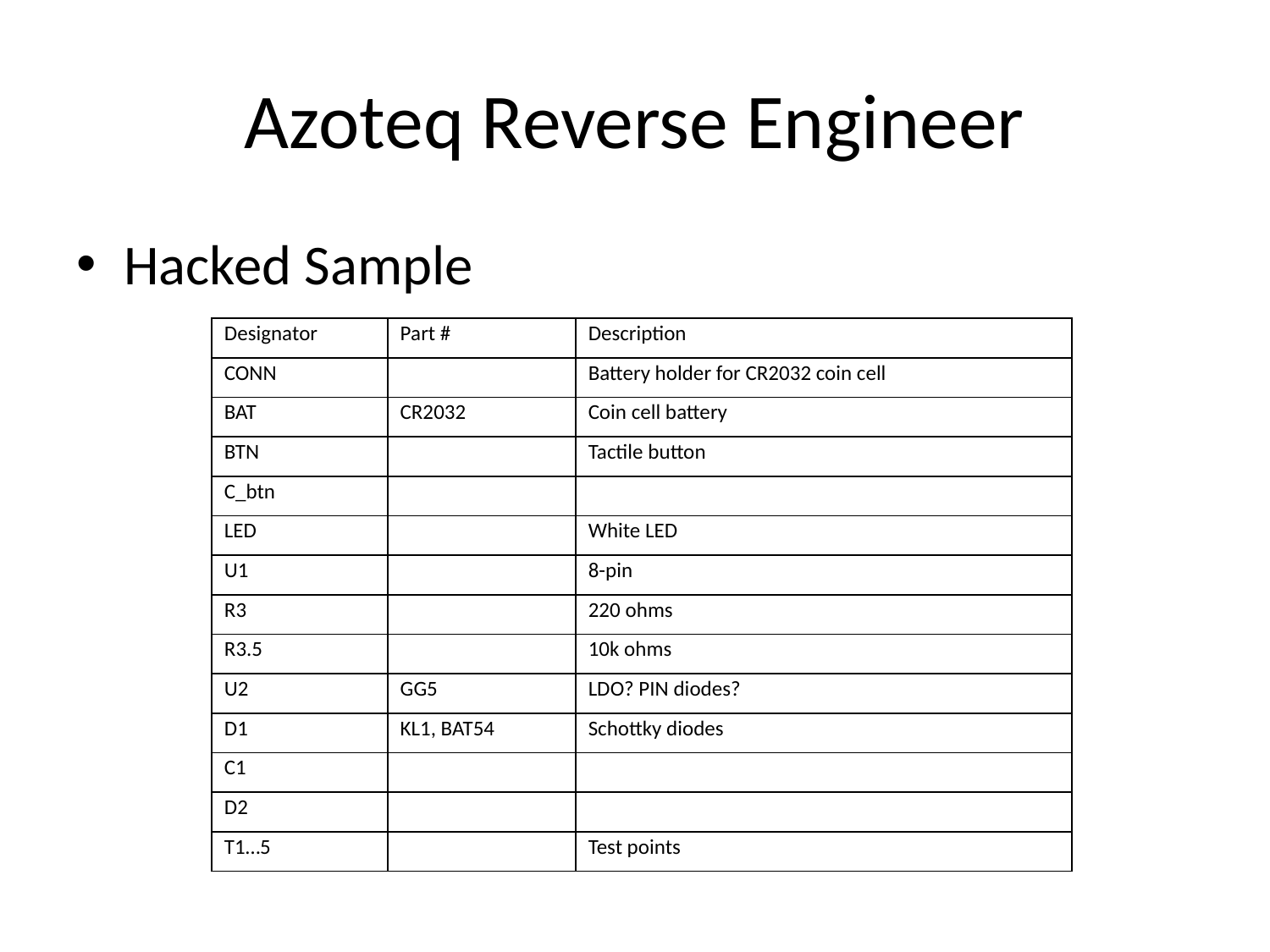

# Azoteq Reverse Engineer
Hacked Sample

| Designator | Part # | Description |
| --- | --- | --- |
| CONN |  | Battery holder for CR2032 coin cell |
| BAT | CR2032 | Coin cell battery |
| BTN |  | Tactile button |
| C\_btn |  |  |
| LED |  | White LED |
| U1 |  | 8-pin |
| R3 |  | 220 ohms |
| R3.5 |  | 10k ohms |
| U2 | GG5 | LDO? PIN diodes? |
| D1 | KL1, BAT54 | Schottky diodes |
| C1 |  |  |
| D2 |  |  |
| T1…5 |  | Test points |